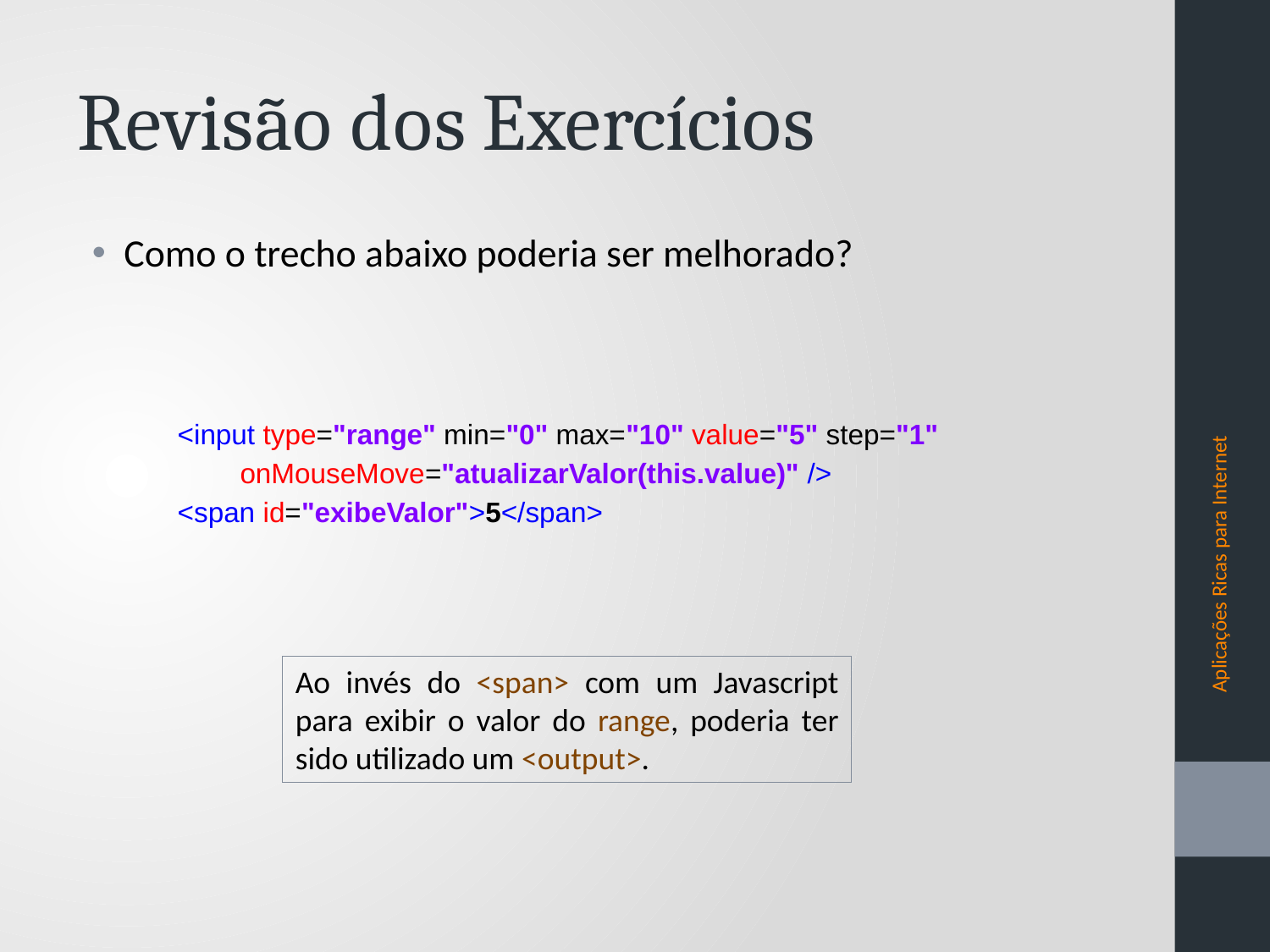

# Revisão dos Exercícios
Como o trecho abaixo poderia ser melhorado?
<input type="range" min="0" max="10" value="5" step="1"
        onMouseMove="atualizarValor(this.value)" />
<span id="exibeValor">5</span>
Aplicações Ricas para Internet
Ao invés do <span> com um Javascript para exibir o valor do range, poderia ter sido utilizado um <output>.